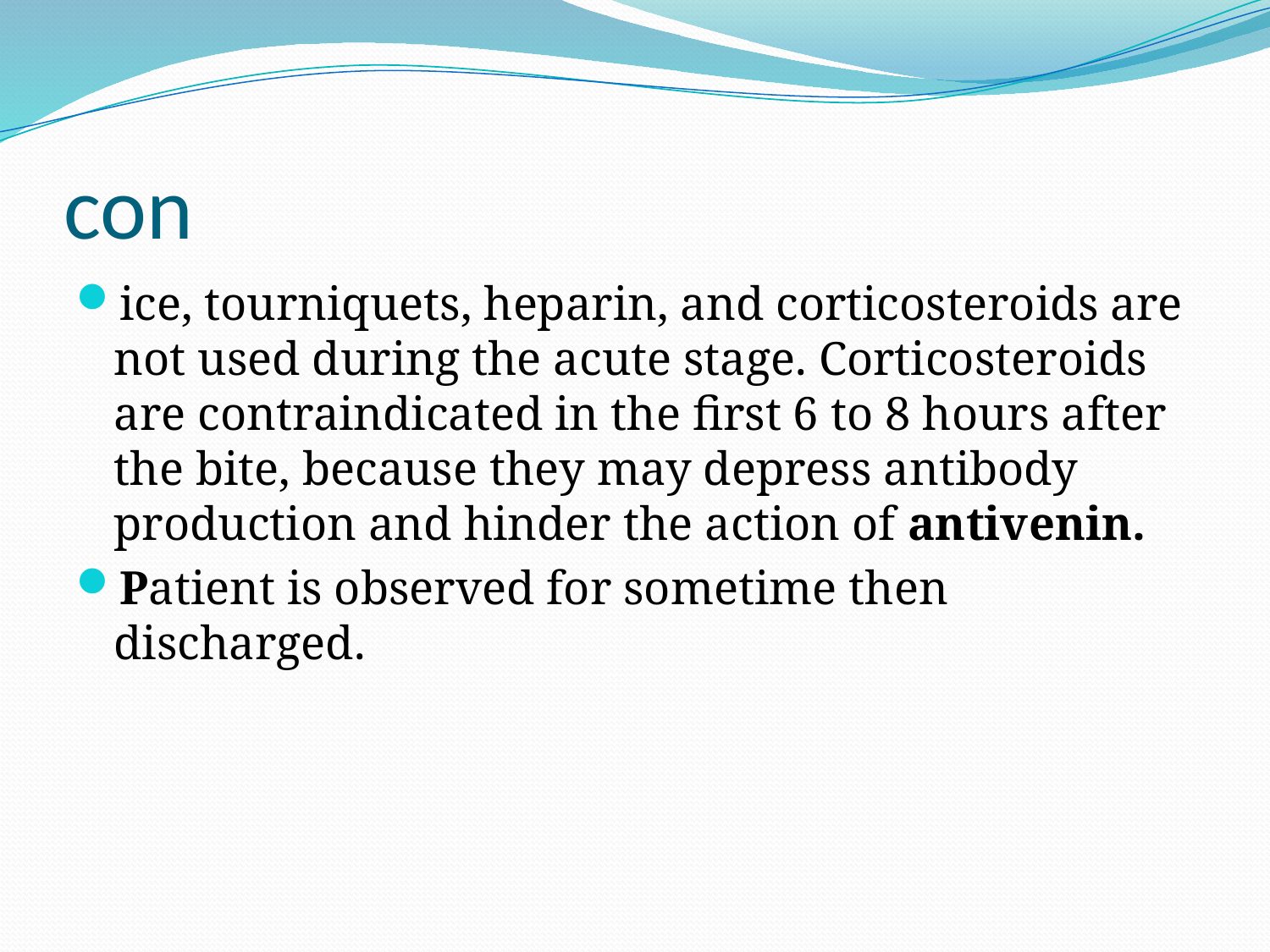

# con
ice, tourniquets, heparin, and corticosteroids are not used during the acute stage. Corticosteroids are contraindicated in the first 6 to 8 hours after the bite, because they may depress antibody production and hinder the action of antivenin.
Patient is observed for sometime then discharged.